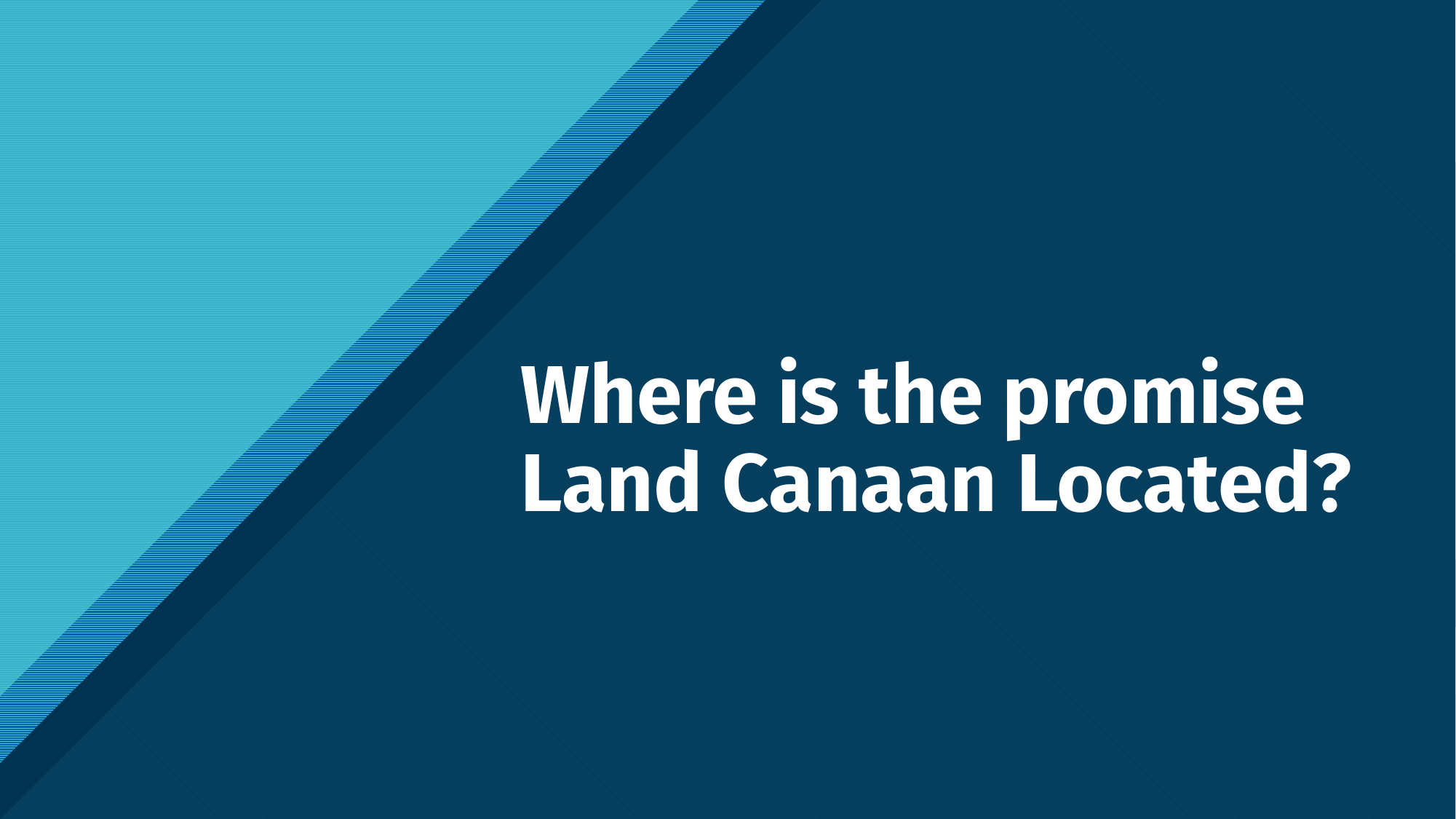

# Where is the promise Land Canaan Located?